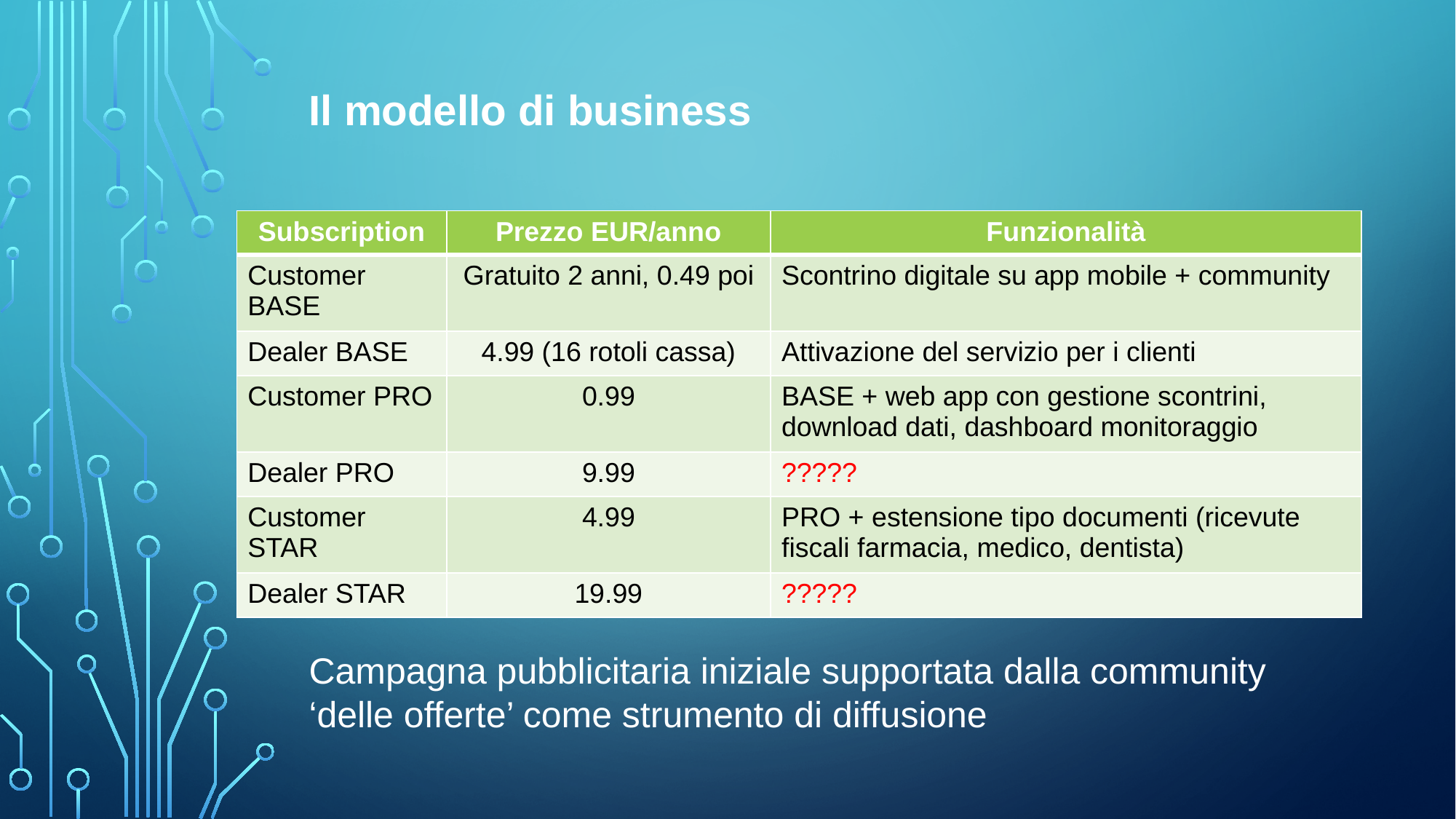

Il modello di business
| Subscription | Prezzo EUR/anno | Funzionalità |
| --- | --- | --- |
| Customer BASE | Gratuito 2 anni, 0.49 poi | Scontrino digitale su app mobile + community |
| Dealer BASE | 4.99 (16 rotoli cassa) | Attivazione del servizio per i clienti |
| Customer PRO | 0.99 | BASE + web app con gestione scontrini, download dati, dashboard monitoraggio |
| Dealer PRO | 9.99 | ????? |
| Customer STAR | 4.99 | PRO + estensione tipo documenti (ricevute fiscali farmacia, medico, dentista) |
| Dealer STAR | 19.99 | ????? |
Campagna pubblicitaria iniziale supportata dalla community ‘delle offerte’ come strumento di diffusione